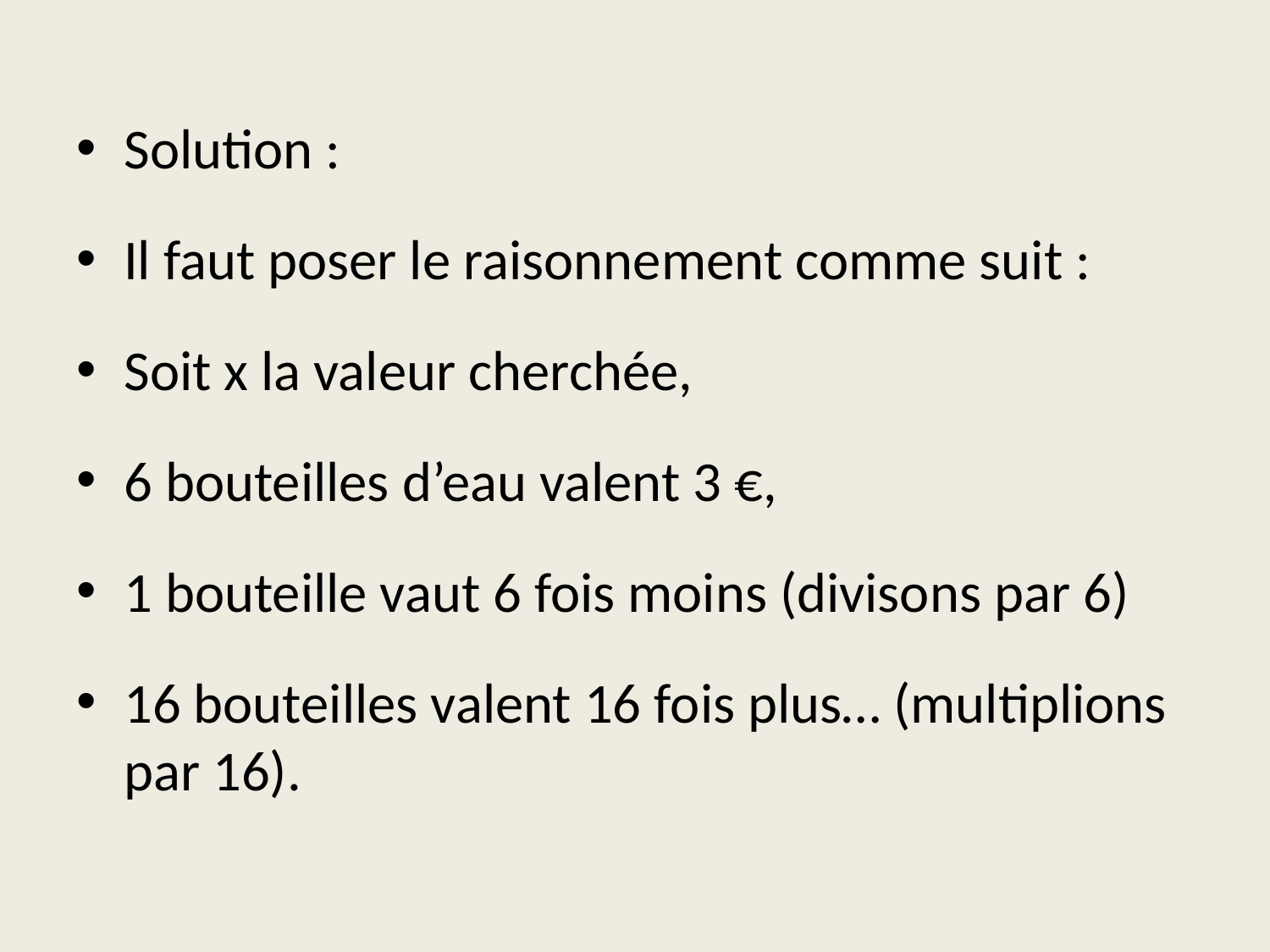

Solution :
Il faut poser le raisonnement comme suit :
Soit x la valeur cherchée,
6 bouteilles d’eau valent 3 €,
1 bouteille vaut 6 fois moins (divisons par 6)
16 bouteilles valent 16 fois plus… (multiplions par 16).